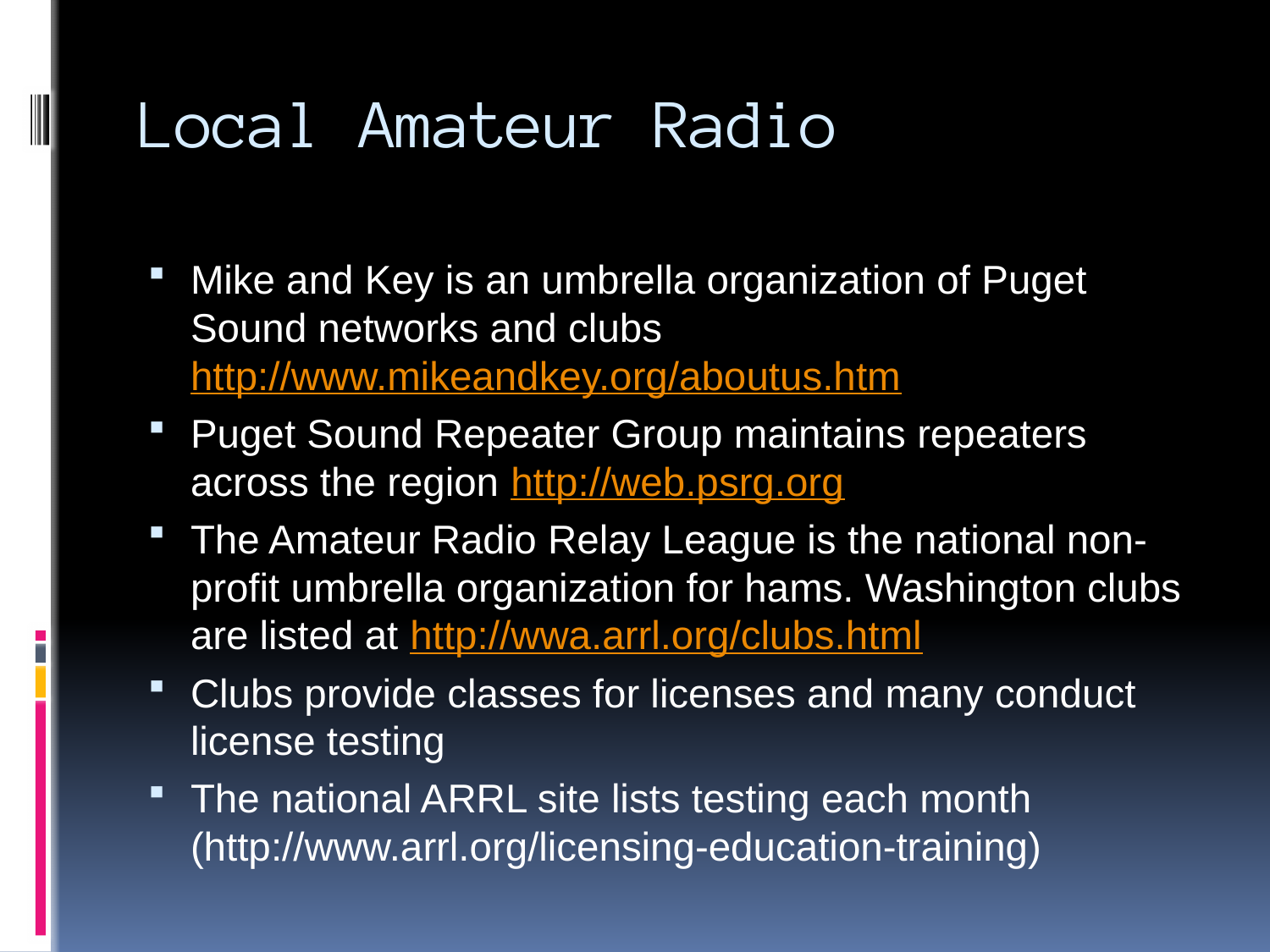

# Local Amateur Radio
Mike and Key is an umbrella organization of Puget Sound networks and clubs http://www.mikeandkey.org/aboutus.htm
Puget Sound Repeater Group maintains repeaters across the region http://web.psrg.org
The Amateur Radio Relay League is the national non-profit umbrella organization for hams. Washington clubs are listed at http://wwa.arrl.org/clubs.html
Clubs provide classes for licenses and many conduct license testing
The national ARRL site lists testing each month (http://www.arrl.org/licensing-education-training)